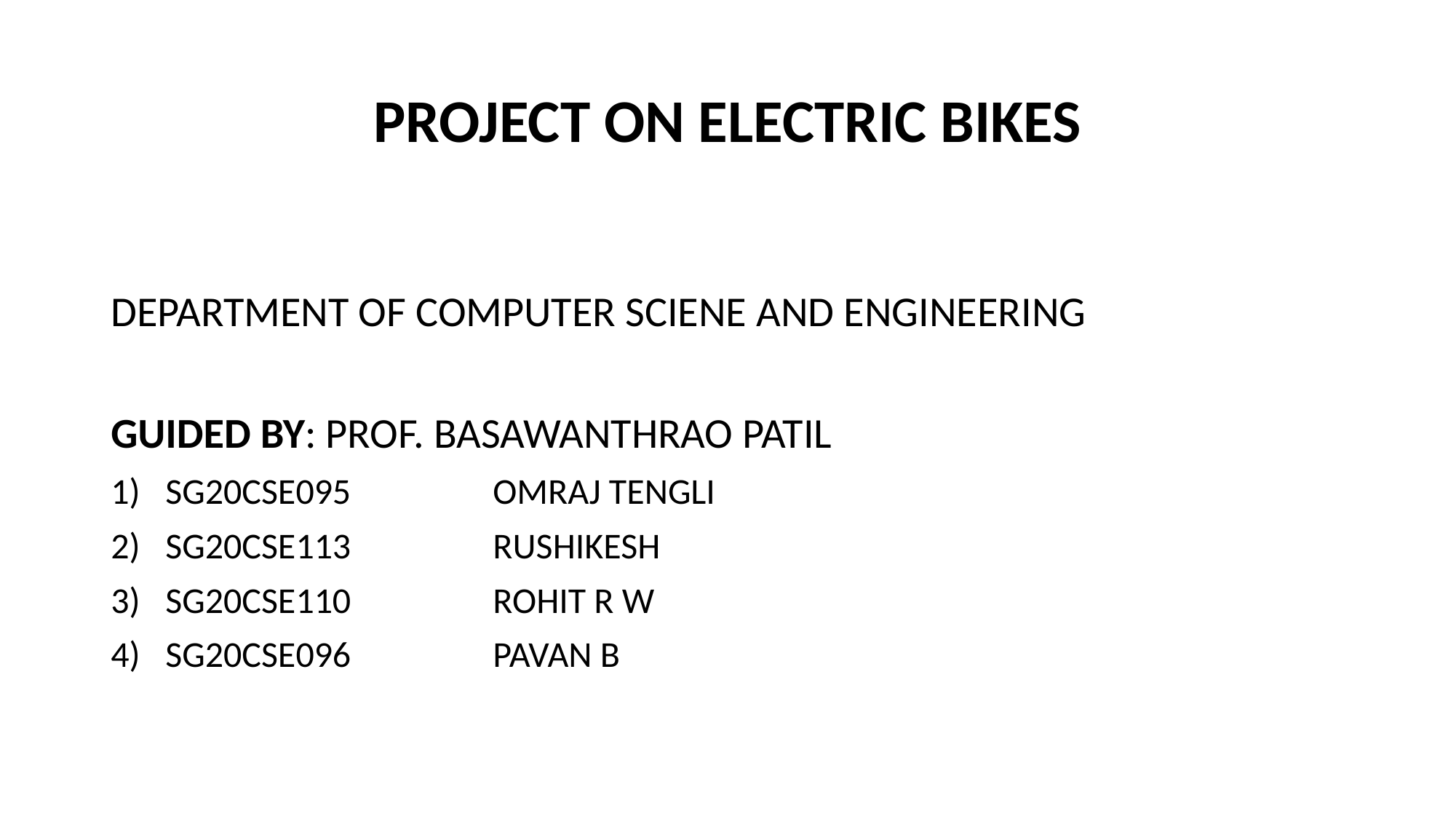

# PROJECT ON ELECTRIC BIKES

DEPARTMENT OF COMPUTER SCIENE AND ENGINEERING

GUIDED BY: PROF. BASAWANTHRAO PATIL
SG20CSE095 		OMRAJ TENGLI
SG20CSE113		RUSHIKESH
SG20CSE110		ROHIT R W
SG20CSE096		PAVAN B